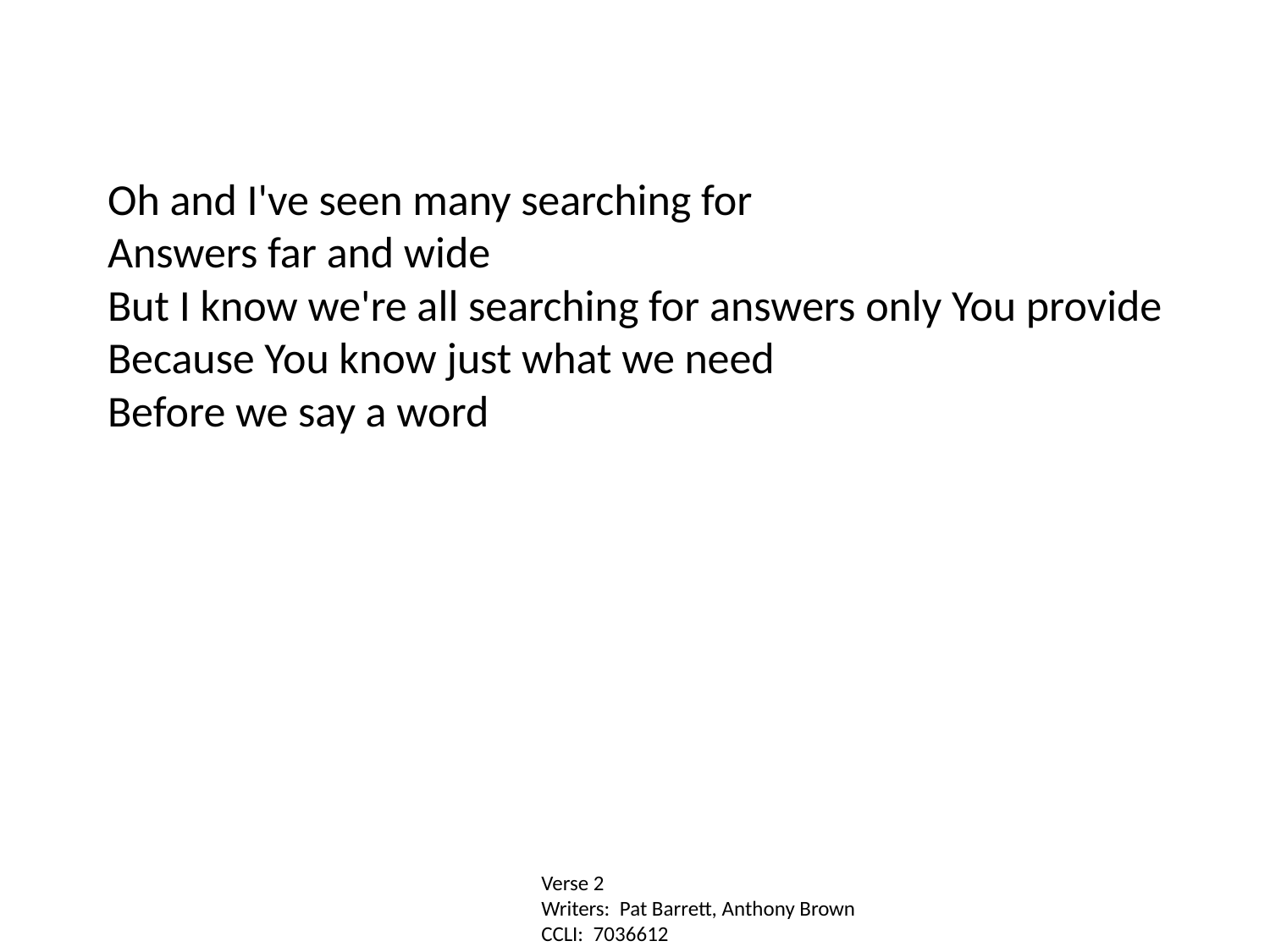

Oh and I've seen many searching for
Answers far and wide
But I know we're all searching for answers only You provide
Because You know just what we need
Before we say a word

Verse 2
Writers:  Pat Barrett, Anthony Brown
CCLI:  7036612